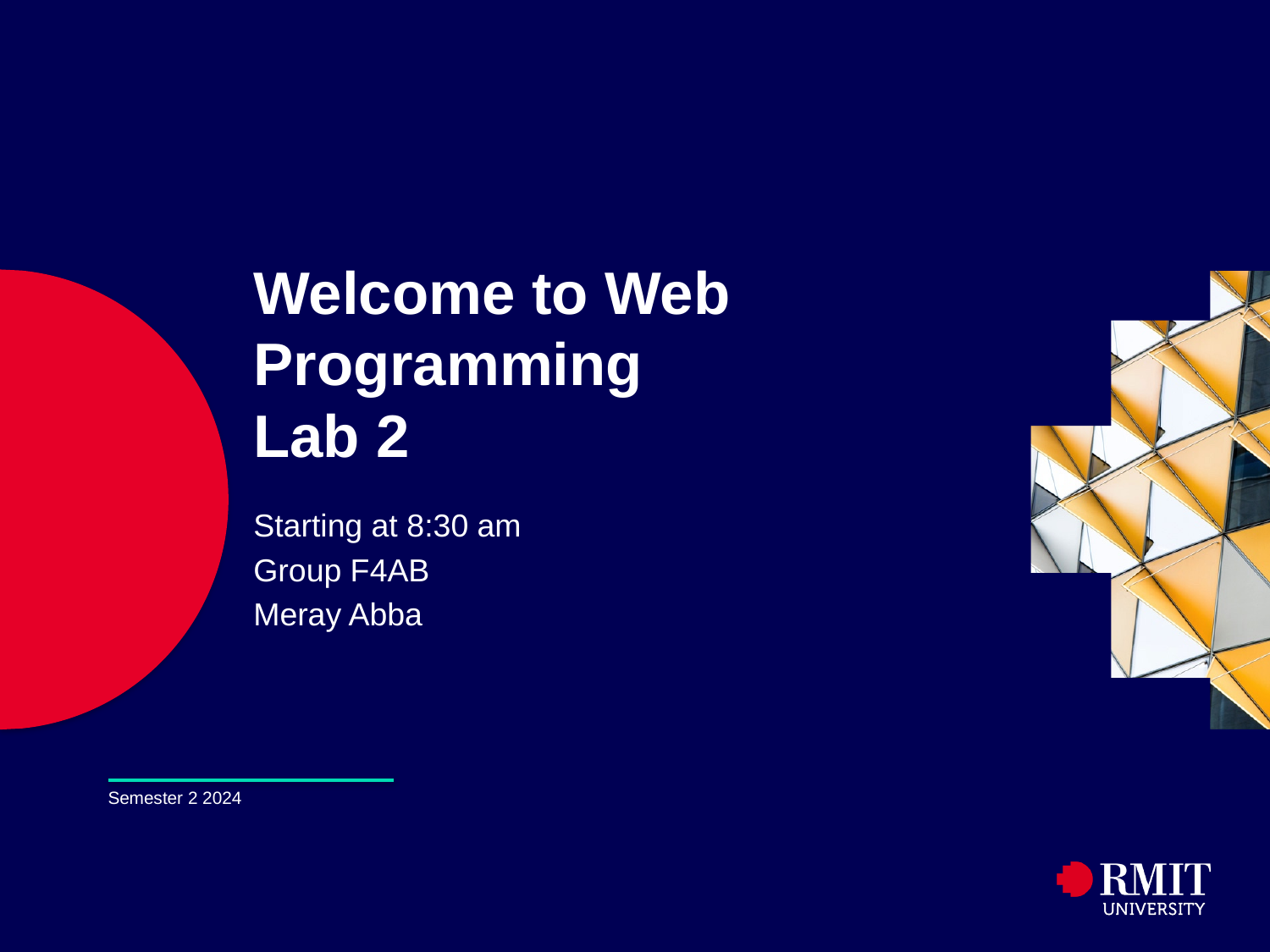

# Welcome to Web Programming Lab 2
Starting at 8:30 am
Group F4AB
Meray Abba

Semester 2 2024